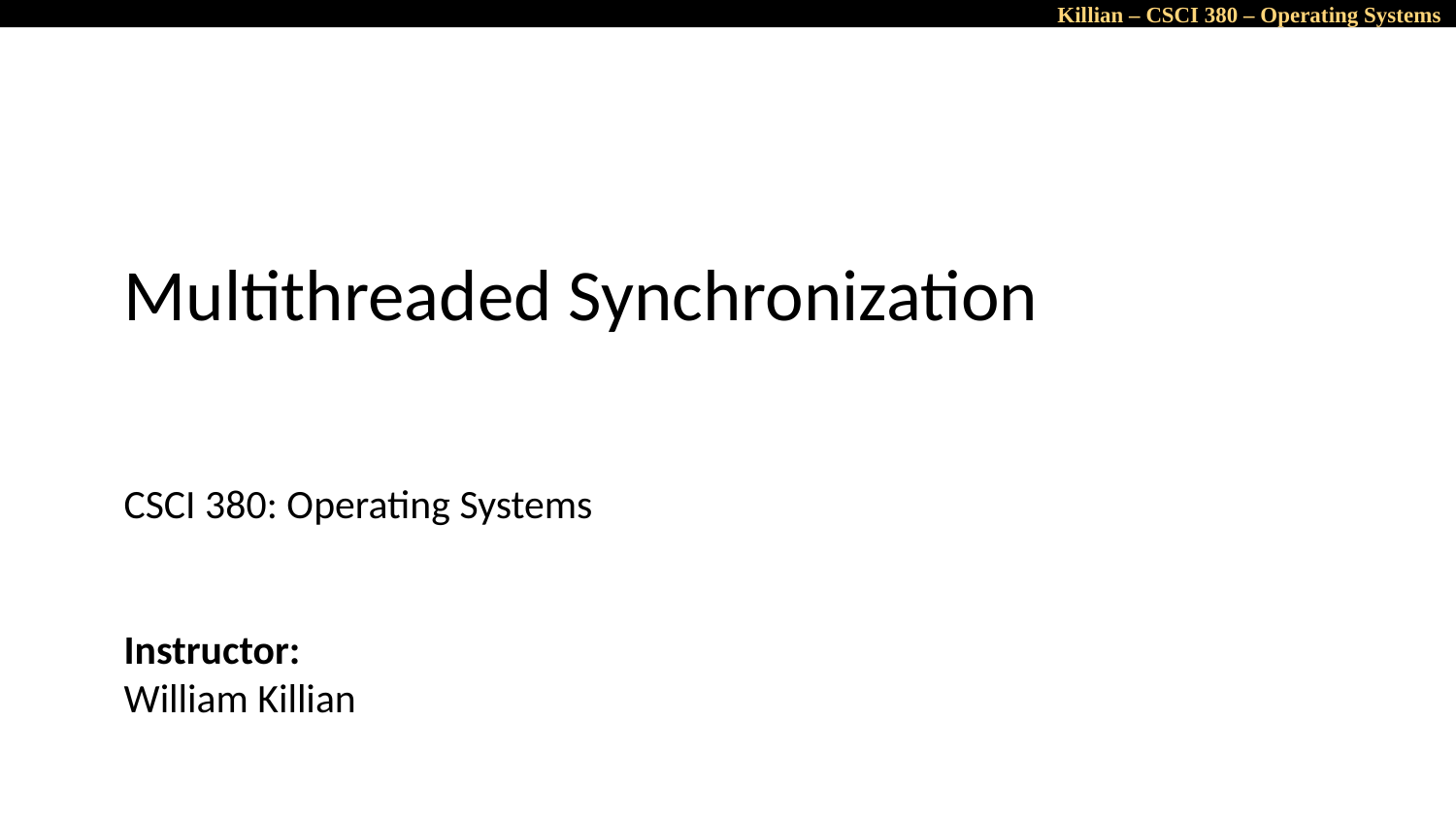

# Multithreaded Synchronization
CSCI 380: Operating Systems

Instructor:
William Killian